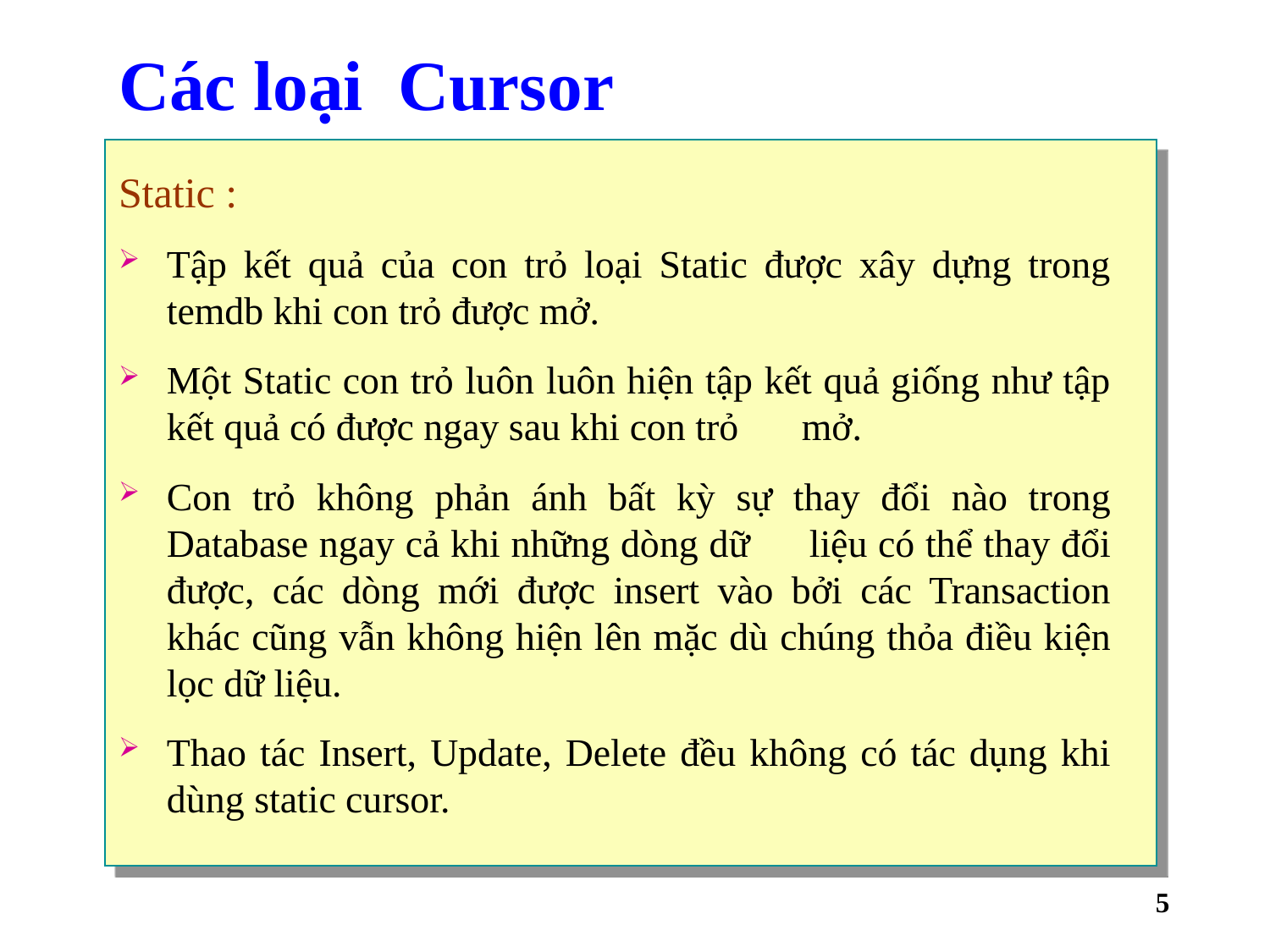

# Các loại  Cursor
Static :
Tập kết quả của con trỏ loại Static được xây dựng trong temdb khi con trỏ được mở.
Một Static con trỏ luôn luôn hiện tập kết quả giống như tập kết quả có được ngay sau khi con trỏ 	mở.
Con trỏ không phản ánh bất kỳ sự thay đổi nào trong Database ngay cả khi những dòng dữ 	liệu có thể thay đổi được, các dòng mới được insert vào bởi các Transaction khác cũng vẫn không hiện lên mặc dù chúng thỏa điều kiện lọc dữ liệu.
Thao tác Insert, Update, Delete đều không có tác dụng khi dùng static cursor.